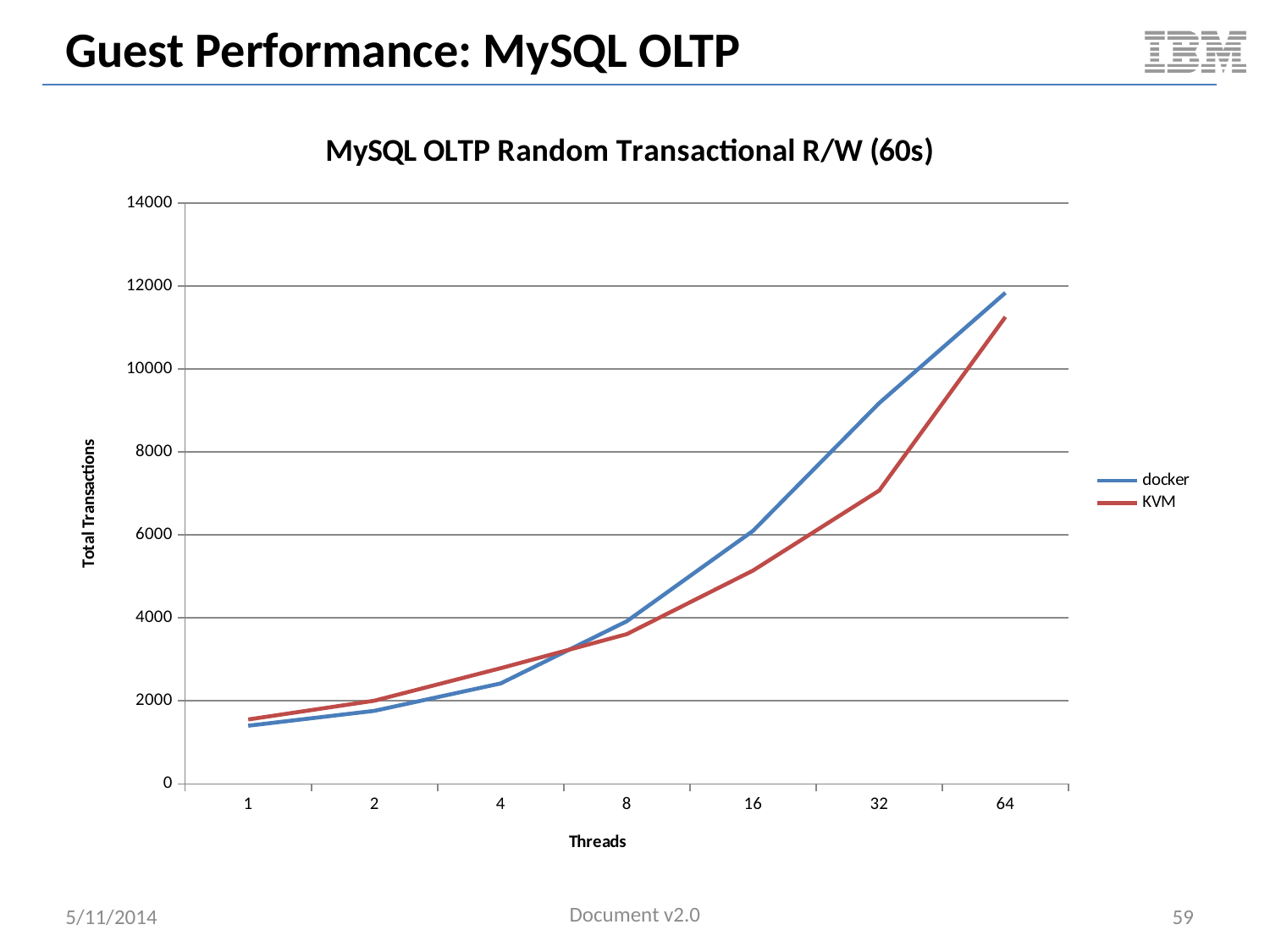

# Guest Performance: MySQL OLTP

### Chart: MySQL OLTP Random Transactional R/W (60s)

| Category | docker | KVM |
|---|---|---|
| 1 | 1402.0 | 1553.0 |
| 2 | 1761.0 | 2005.0 |
| 4 | 2421.0 | 2788.0 |
| 8 | 3919.0 | 3609.0 |
| 16 | 6096.0 | 5141.0 |
| 32 | 9176.0 | 7069.0 |
| 64 | 11833.0 | 11252.0 |
Document v2.0
5/11/2014
59